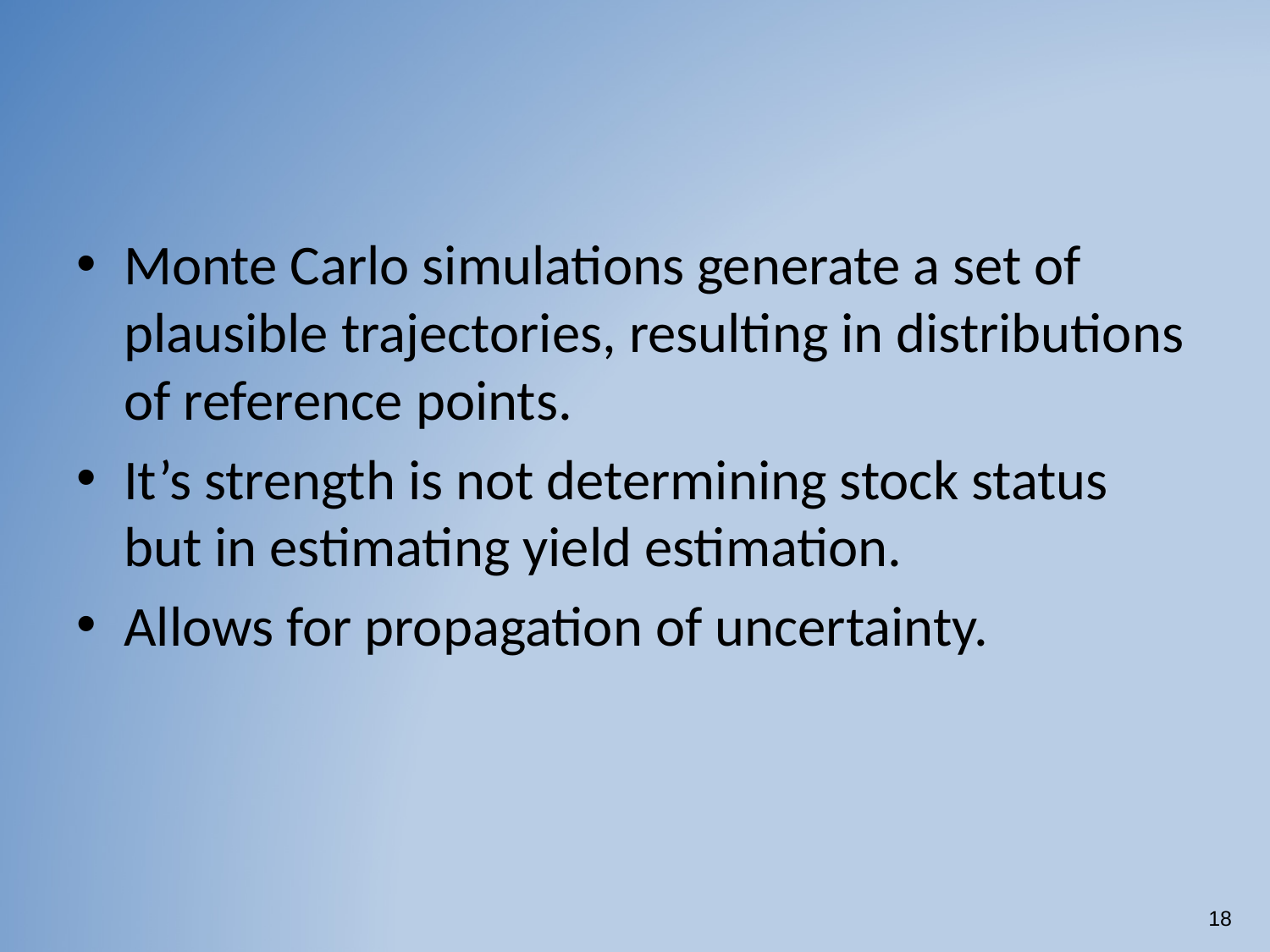

#
Monte Carlo simulations generate a set of plausible trajectories, resulting in distributions of reference points.
It’s strength is not determining stock status but in estimating yield estimation.
Allows for propagation of uncertainty.